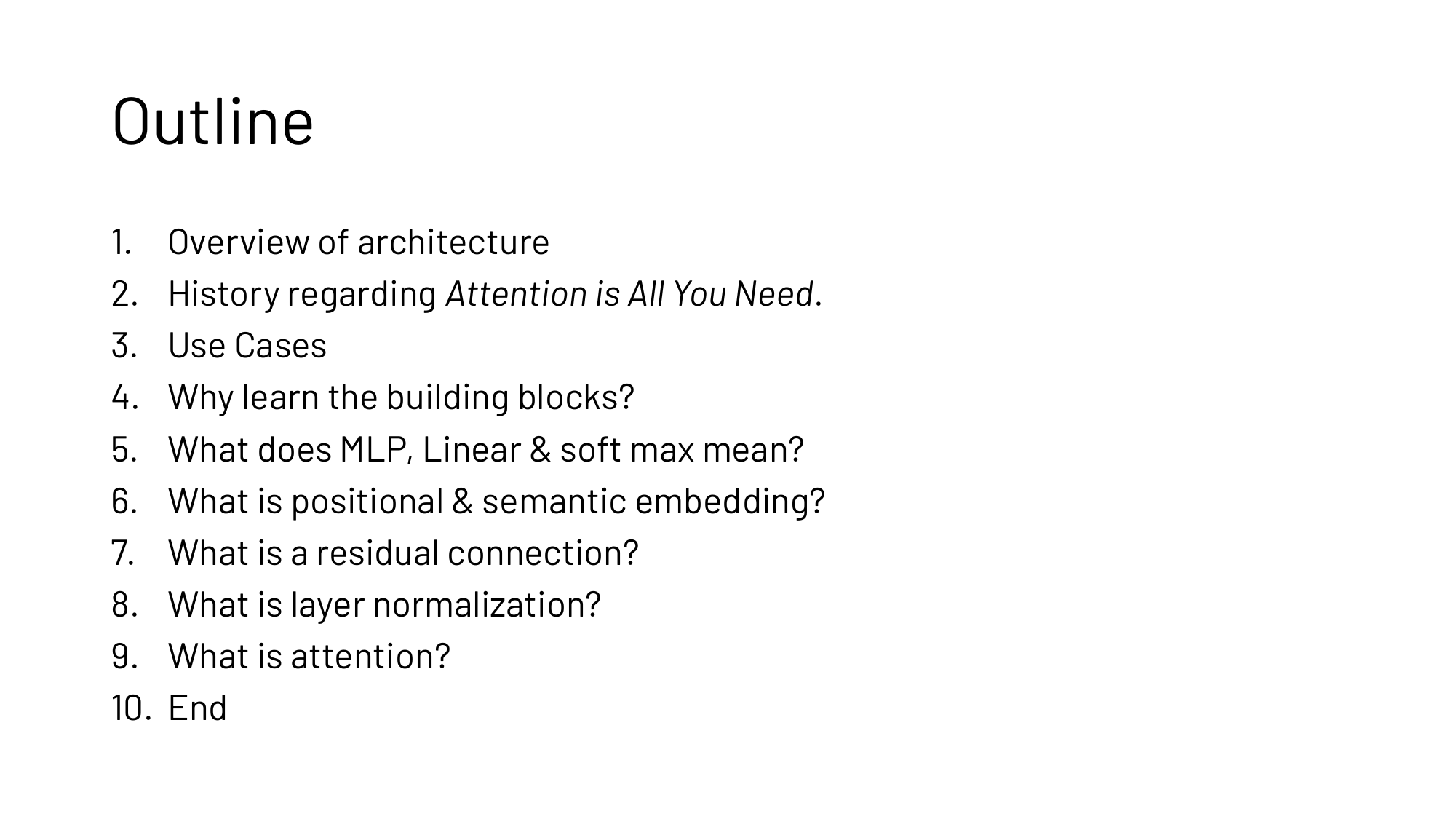

# Outline
Overview of architecture
History regarding Attention is All You Need.
Use Cases
Why learn the building blocks?
What does MLP, Linear & soft max mean?
What is positional & semantic embedding?
What is a residual connection?
What is layer normalization?
What is attention?
End